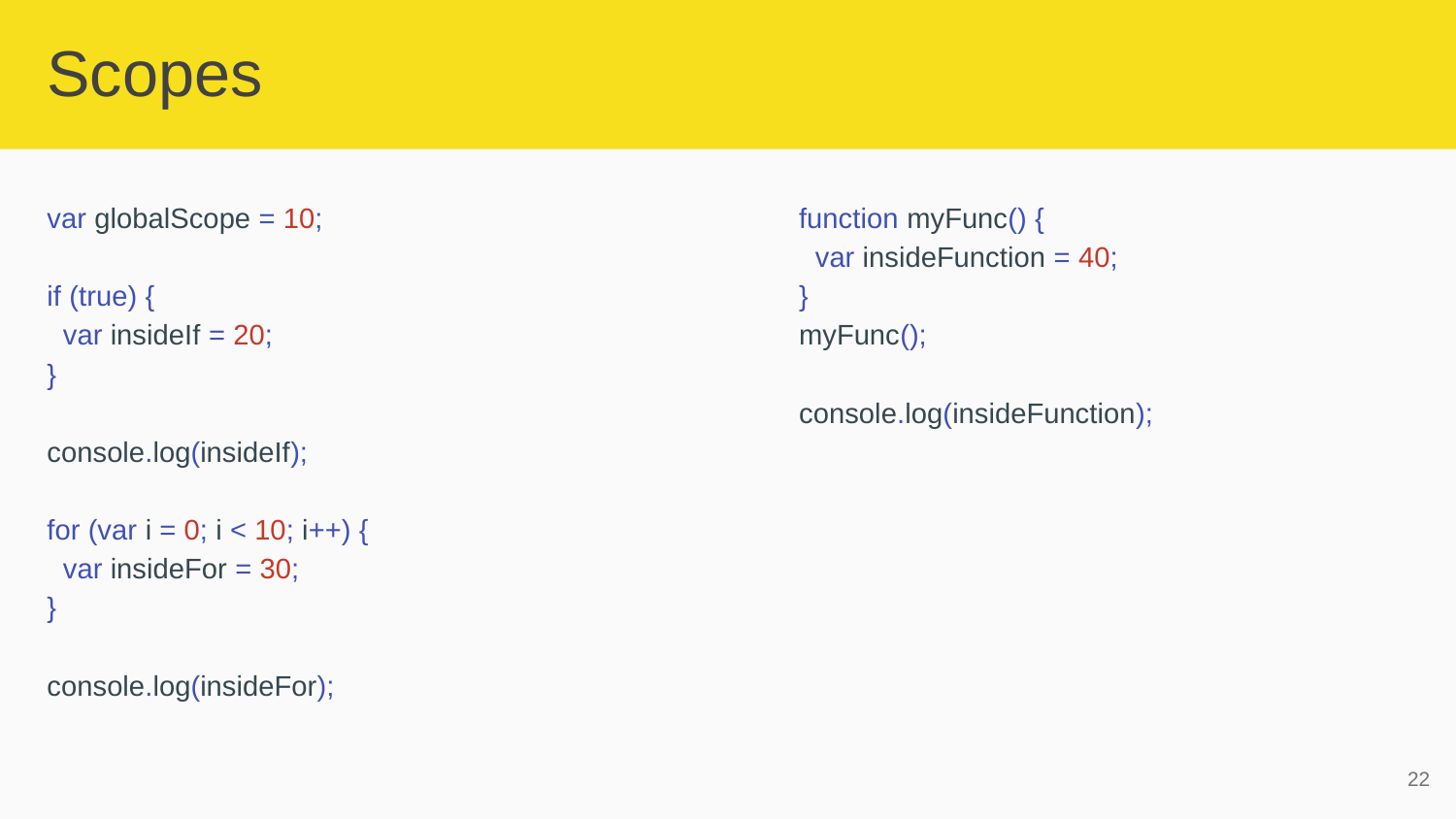

# Scopes
var globalScope = 10;
if (true) {
  var insideIf = 20;
}
console.log(insideIf);
for (var i = 0; i < 10; i++) {
  var insideFor = 30;
}
console.log(insideFor);
function myFunc() {
  var insideFunction = 40;
}
myFunc();
console.log(insideFunction);

22